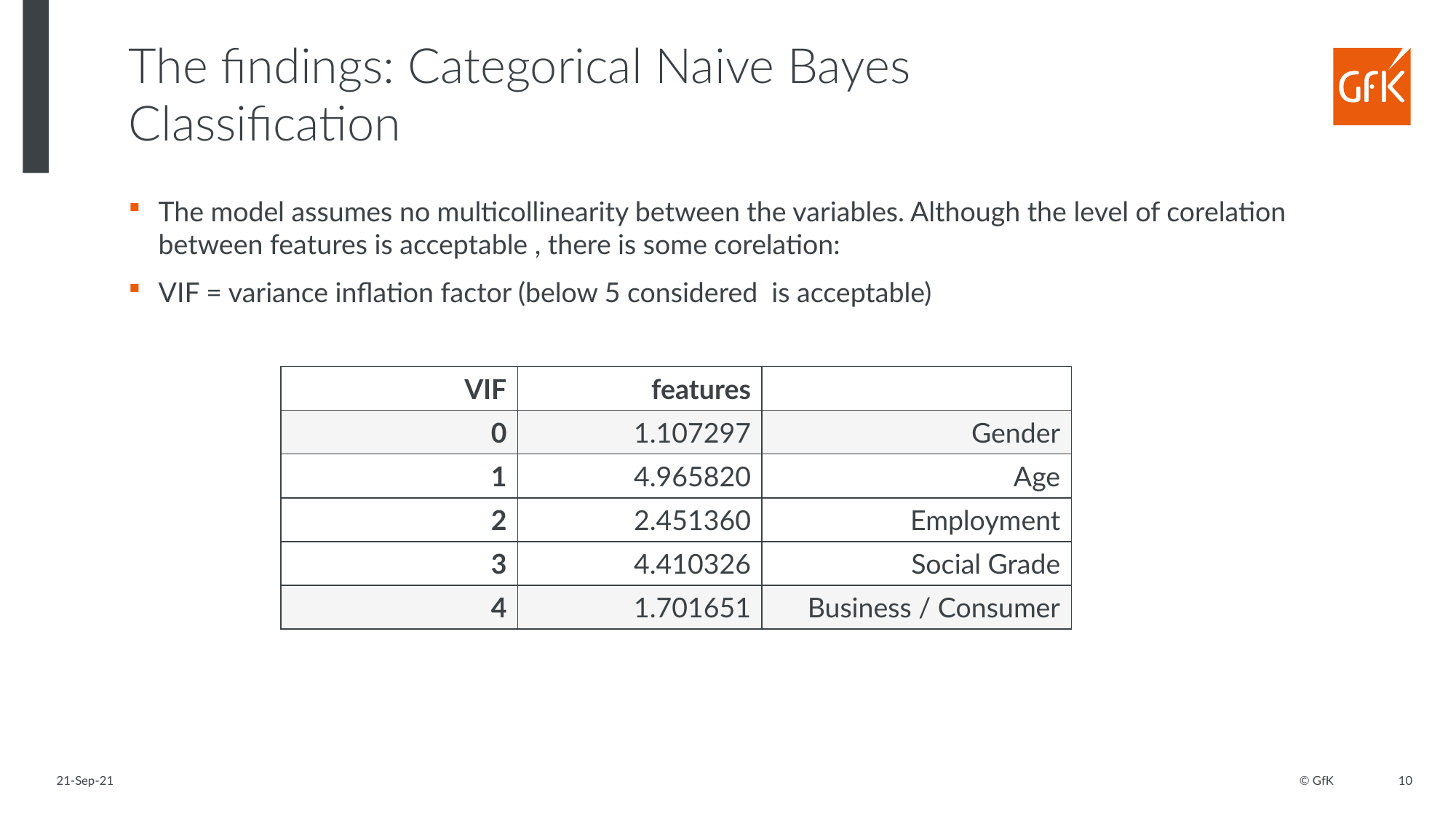

# The findings: Categorical Naive Bayes Classification
The model assumes no multicollinearity between the variables. Although the level of corelation between features is acceptable , there is some corelation:
VIF = variance inflation factor (below 5 considered  is acceptable)

| VIF | features |  |
| --- | --- | --- |
| 0 | 1.107297 | Gender |
| 1 | 4.965820 | Age |
| 2 | 2.451360 | Employment |
| 3 | 4.410326 | Social Grade |
| 4 | 1.701651 | Business / Consumer |
21-Sep-21
10